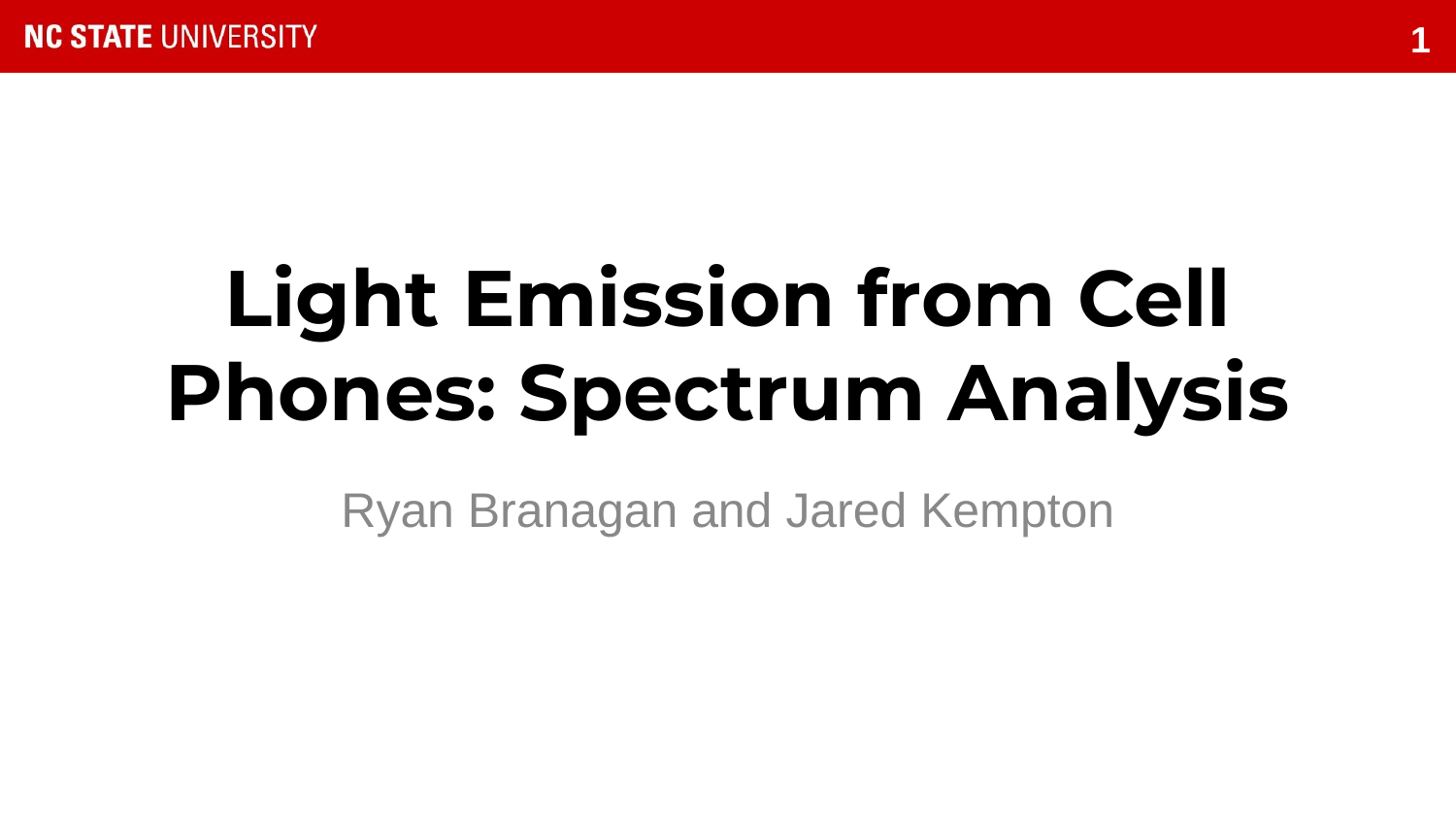

1
# Light Emission from Cell Phones: Spectrum Analysis
Ryan Branagan and Jared Kempton